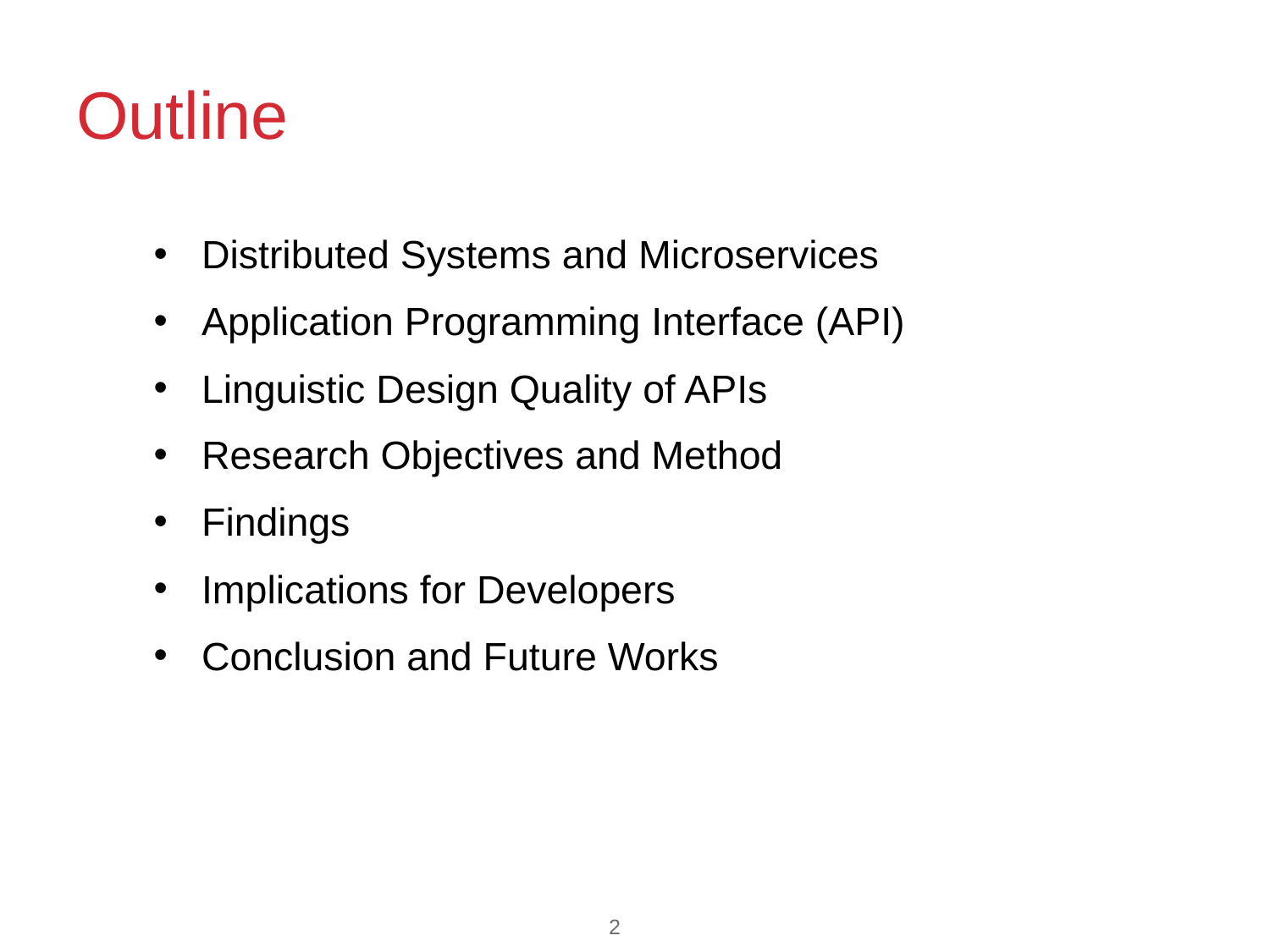

# Outline
Distributed Systems and Microservices
Application Programming Interface (API)
Linguistic Design Quality of APIs
Research Objectives and Method
Findings
Implications for Developers
Conclusion and Future Works

2